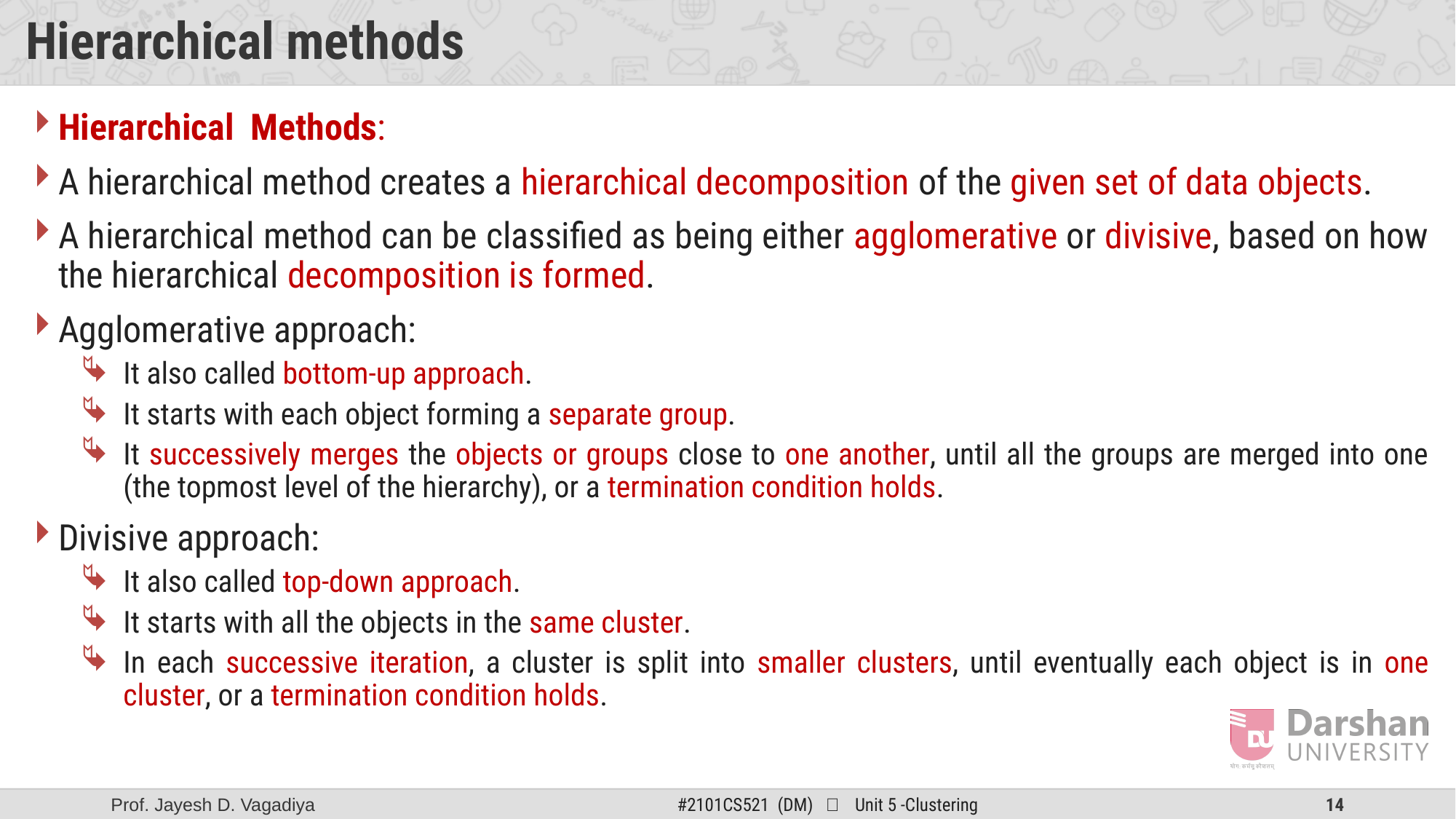

# Hierarchical methods
Hierarchical  Methods:
A hierarchical method creates a hierarchical decomposition of the given set of data objects.
A hierarchical method can be classified as being either agglomerative or divisive, based on how the hierarchical decomposition is formed.
Agglomerative approach:
It also called bottom-up approach.
It starts with each object forming a separate group.
It successively merges the objects or groups close to one another, until all the groups are merged into one (the topmost level of the hierarchy), or a termination condition holds.
Divisive approach:
It also called top-down approach.
It starts with all the objects in the same cluster.
In each successive iteration, a cluster is split into smaller clusters, until eventually each object is in one cluster, or a termination condition holds.